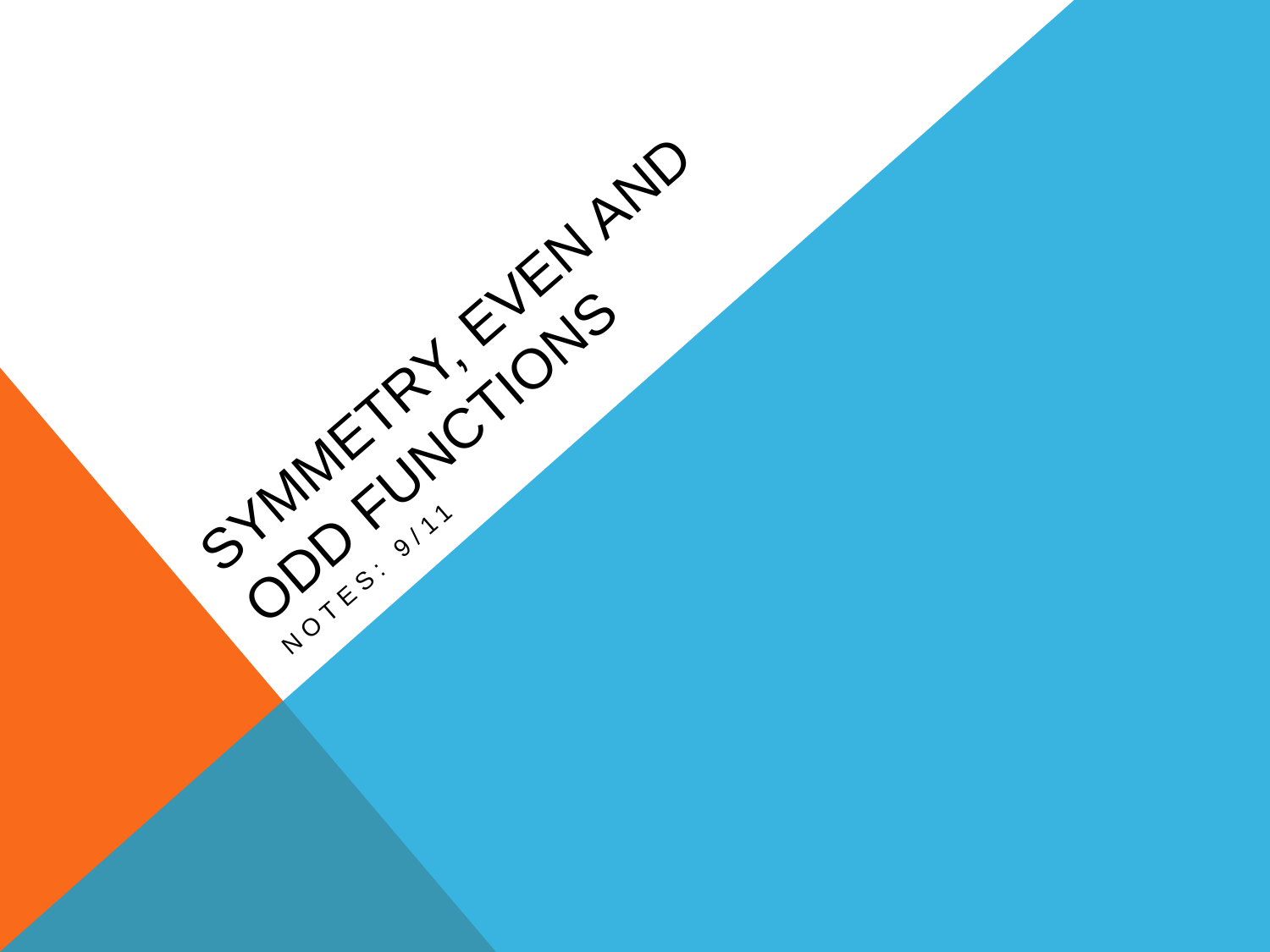

# Symmetry, Even and Odd Functions
Notes: 9/11